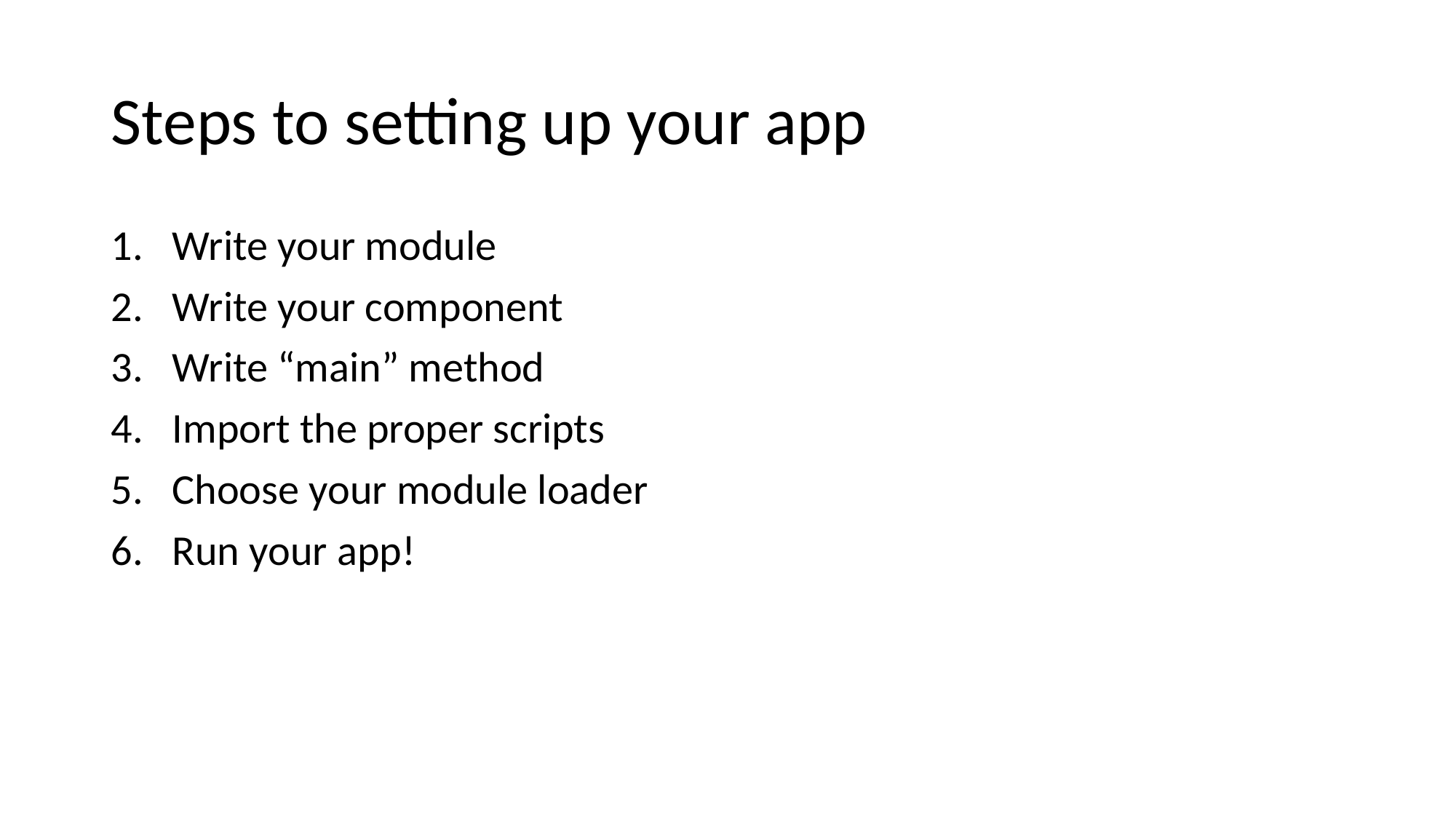

# Steps to setting up your app
Write your module
Write your component
Write “main” method
Import the proper scripts
Choose your module loader
Run your app!